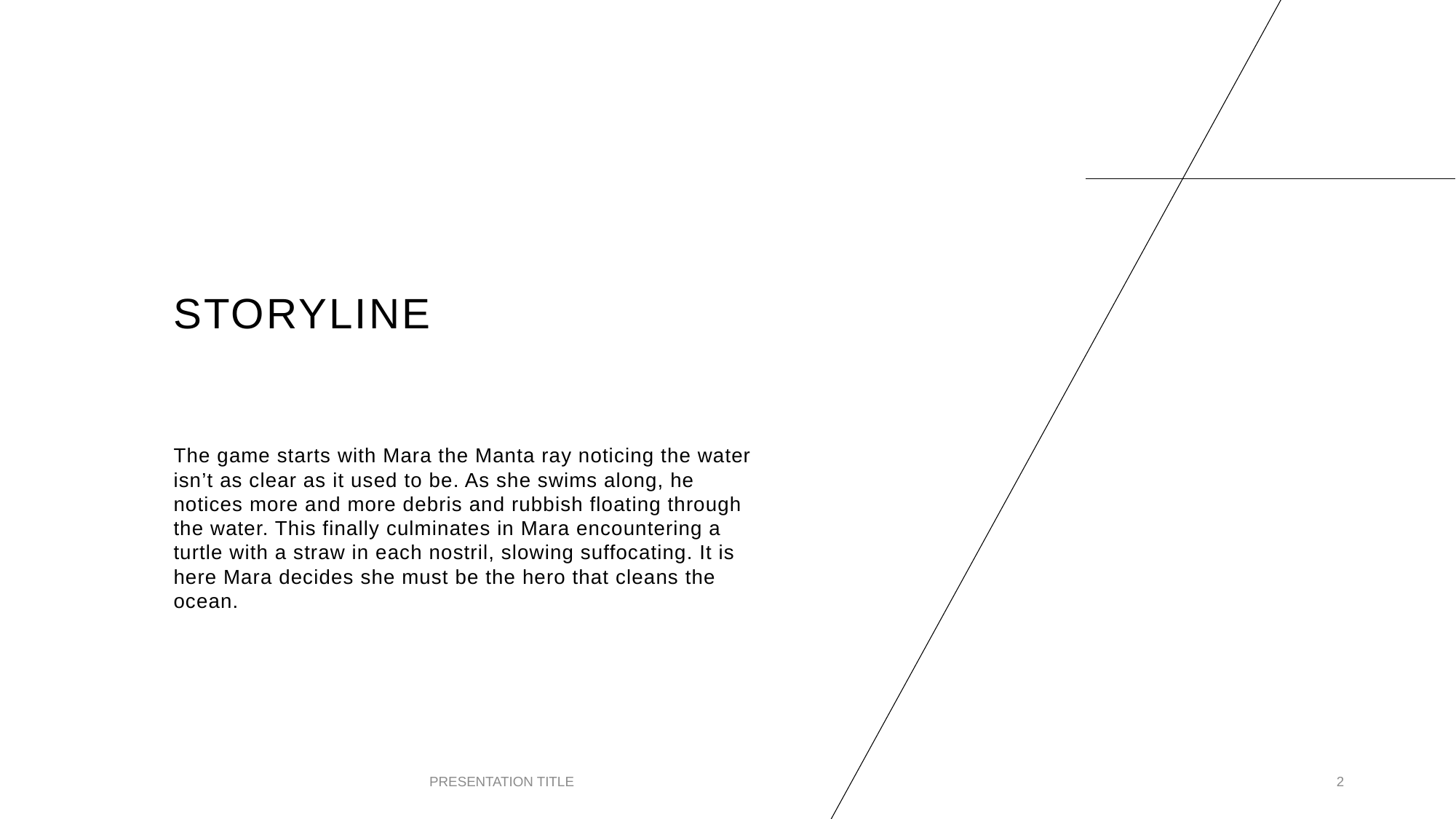

# Storyline
The game starts with Mara the Manta ray noticing the water isn’t as clear as it used to be. As she swims along, he notices more and more debris and rubbish floating through the water. This finally culminates in Mara encountering a turtle with a straw in each nostril, slowing suffocating. It is here Mara decides she must be the hero that cleans the ocean.
PRESENTATION TITLE
2